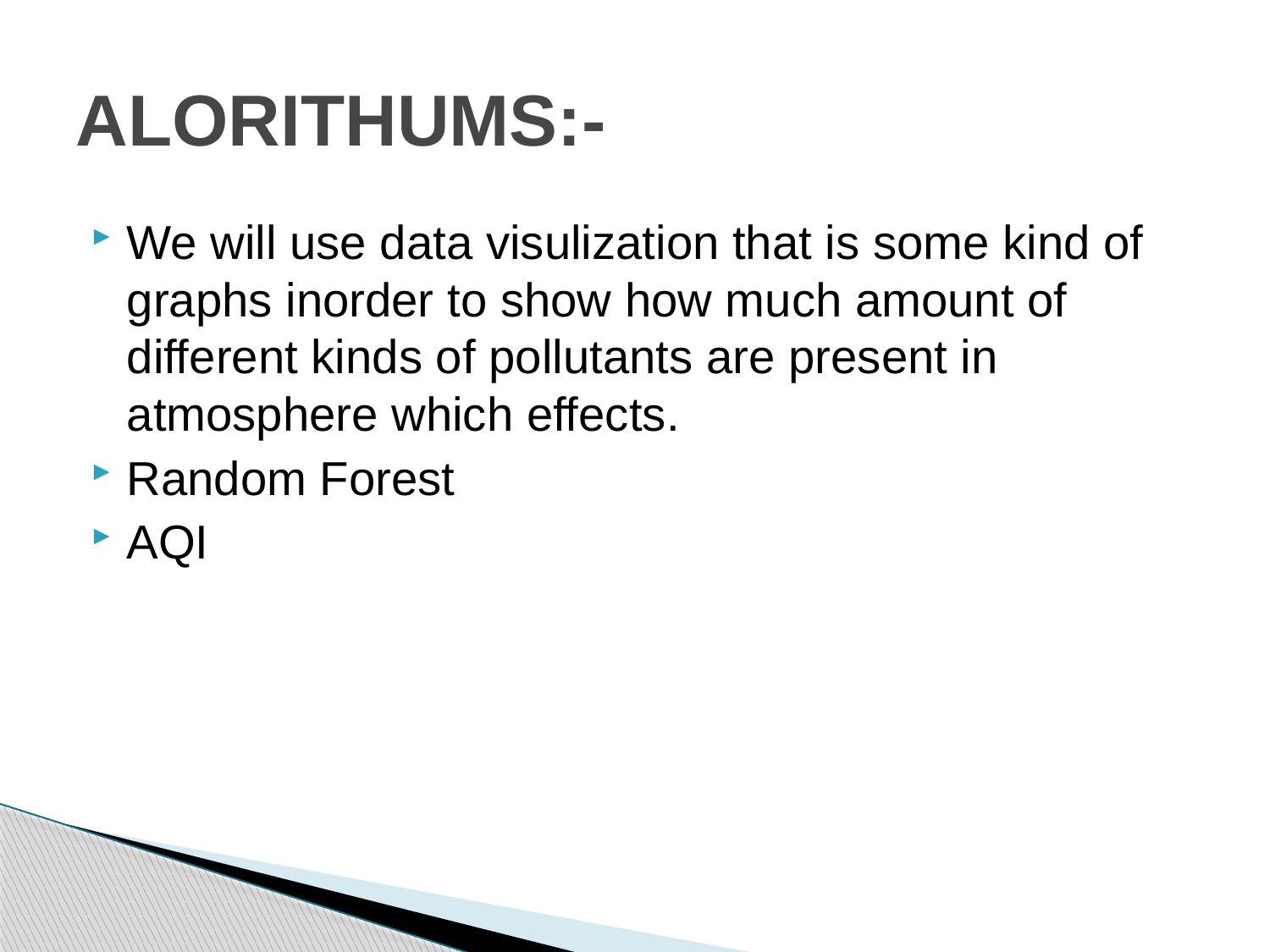

# ALORITHUMS:-
We will use data visulization that is some kind of graphs inorder to show how much amount of different kinds of pollutants are present in atmosphere which effects.
Random Forest
AQI